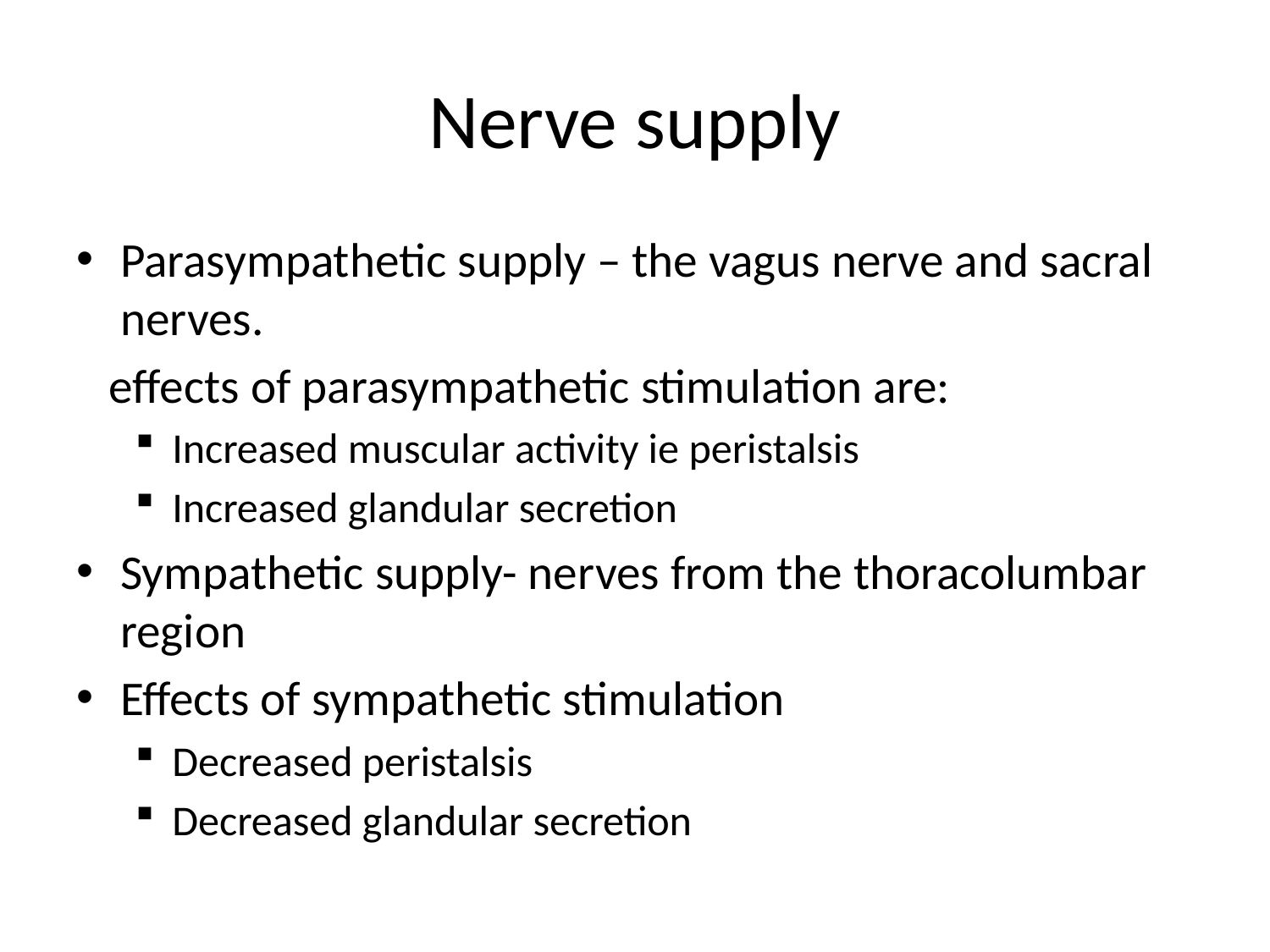

# Nerve supply
Parasympathetic supply – the vagus nerve and sacral nerves.
   effects of parasympathetic stimulation are:
Increased muscular activity ie peristalsis
Increased glandular secretion
Sympathetic supply- nerves from the thoracolumbar region
Effects of sympathetic stimulation
Decreased peristalsis
Decreased glandular secretion